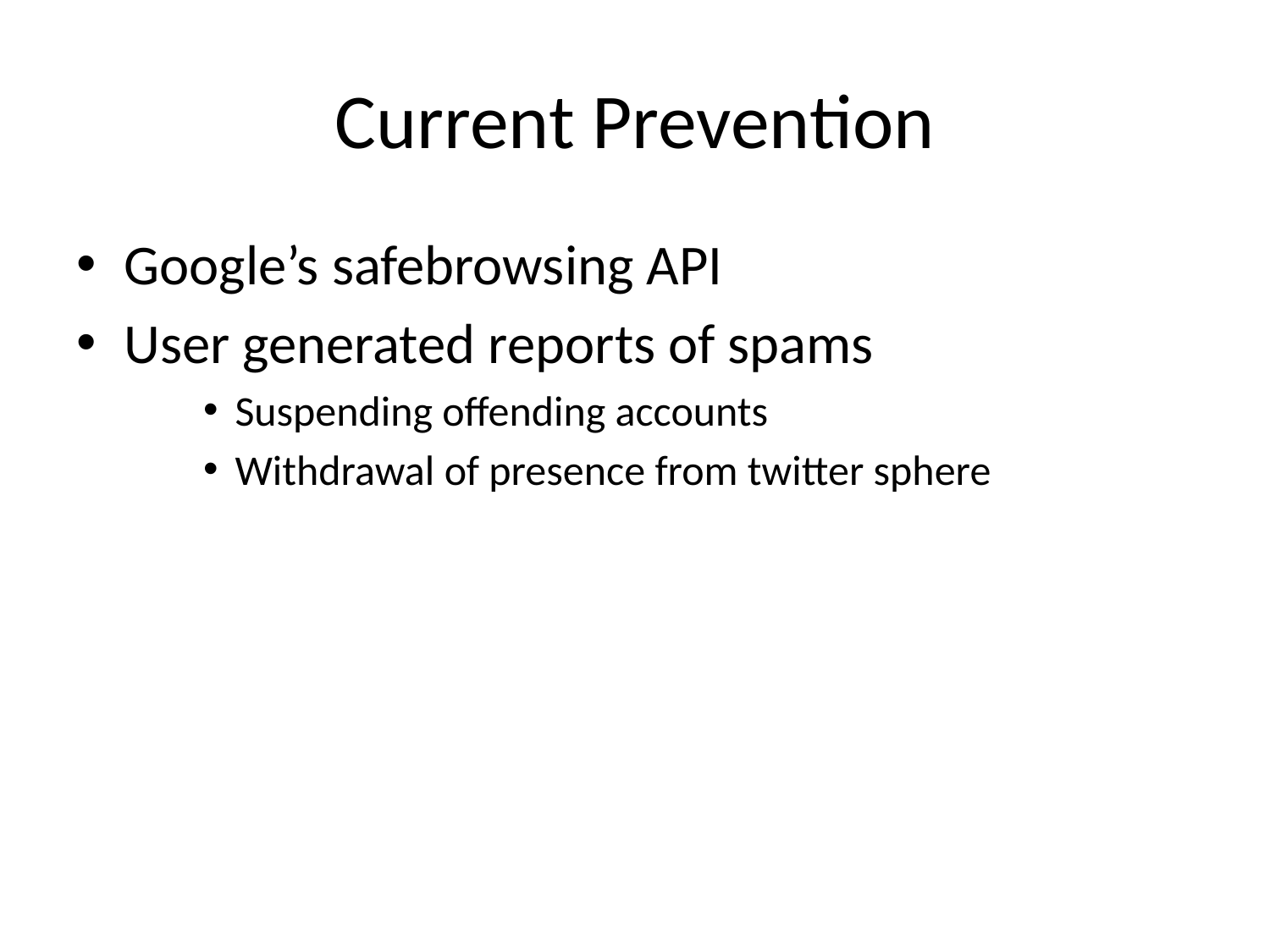

# Current Prevention
Google’s safebrowsing API
User generated reports of spams
Suspending offending accounts
Withdrawal of presence from twitter sphere